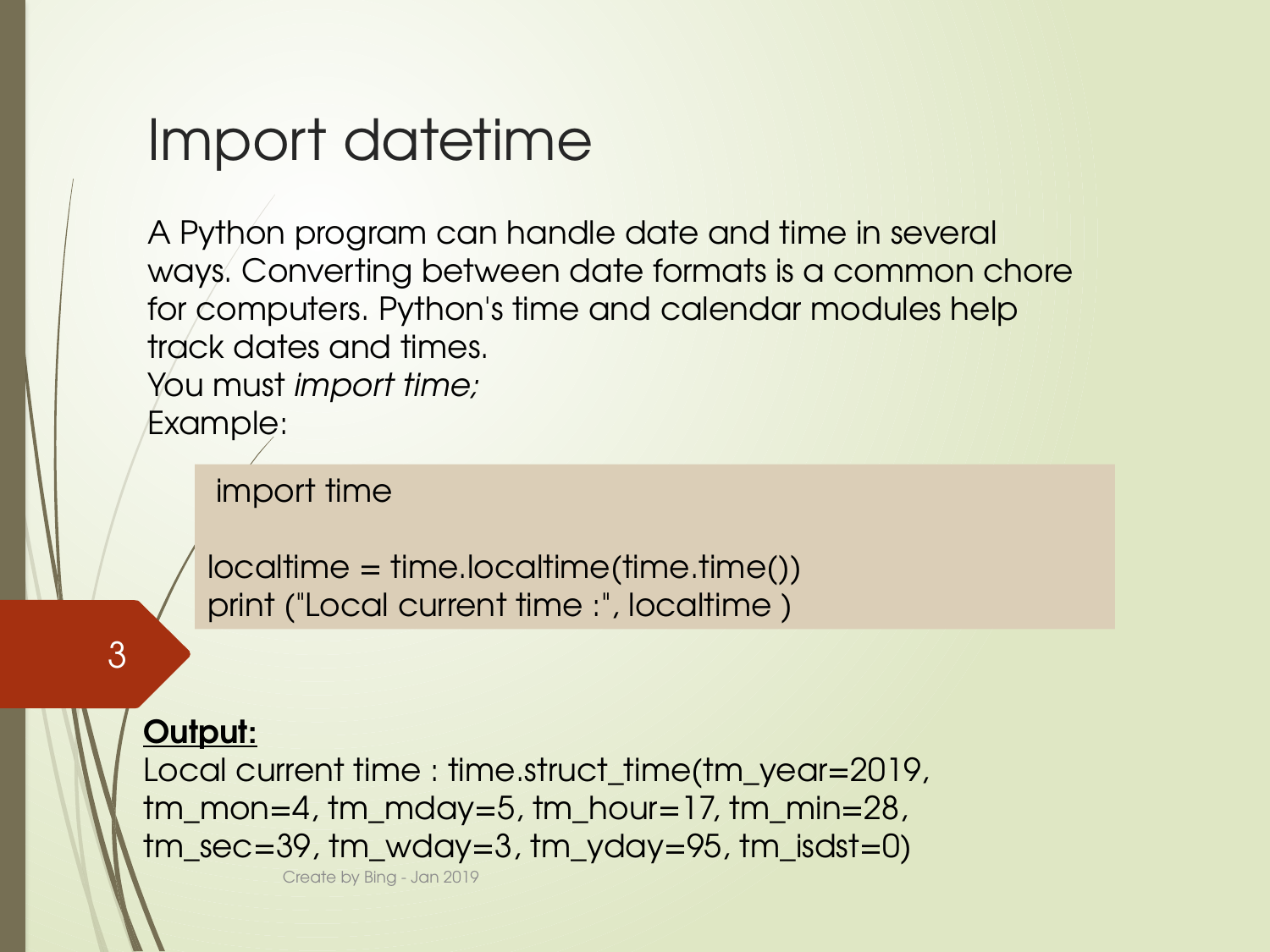

# Import datetime

A Python program can handle date and time in several ways. Converting between date formats is a common chore for computers. Python's time and calendar modules help track dates and times.
You must import time;
Example:

 import time

localtime = time.localtime(time.time())
print ("Local current time :", localtime )
3
Output:
Local current time : time.struct_time(tm_year=2019, tm_mon=4, tm_mday=5, tm_hour=17, tm_min=28, tm_sec=39, tm_wday=3, tm_yday=95, tm_isdst=0)
Create by Bing - Jan 2019